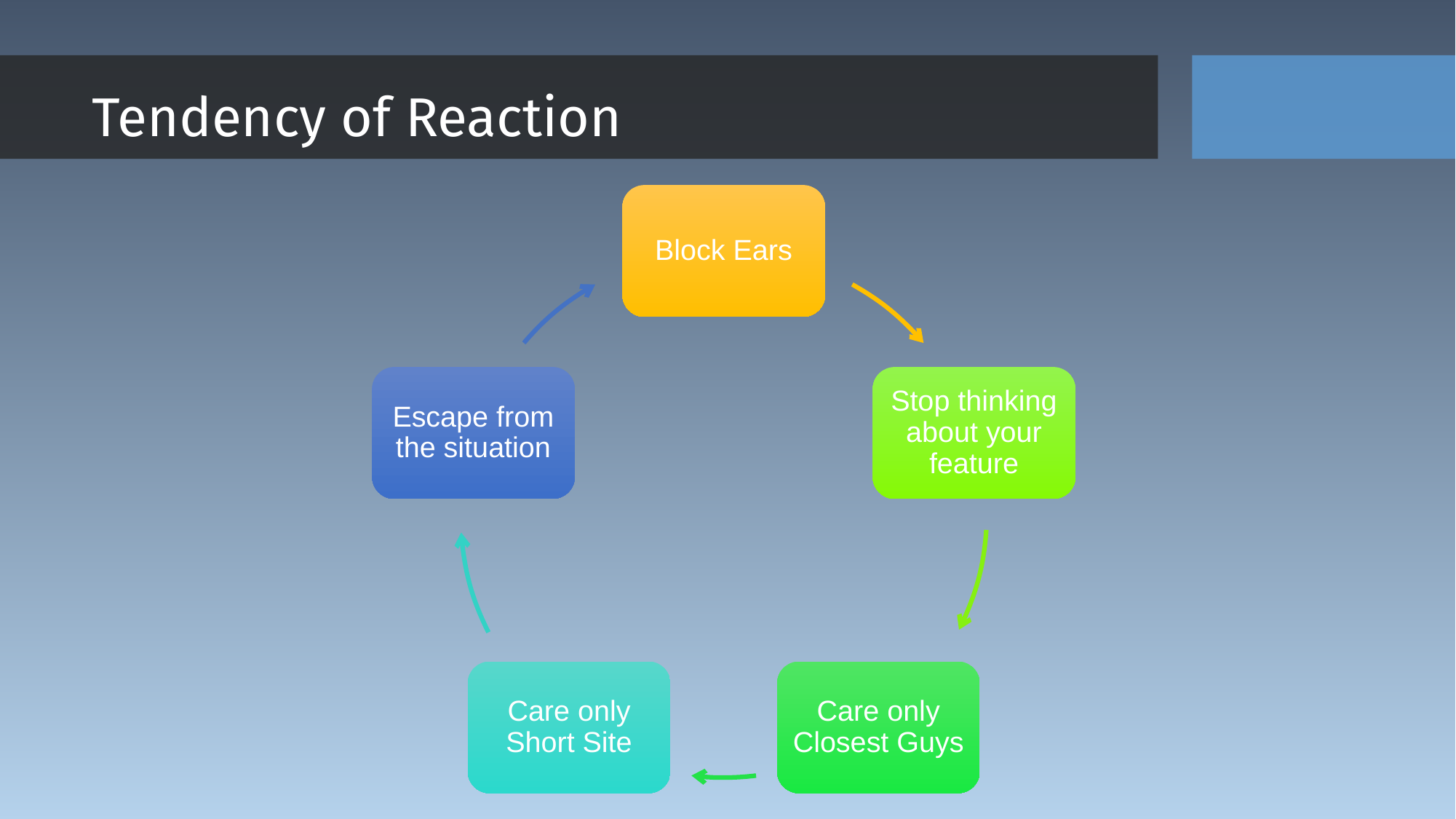

Tendency of Reaction

Block Ears

Escape from the situation

Stop thinking about your feature

Care only Short Site

Care only Closest Guys